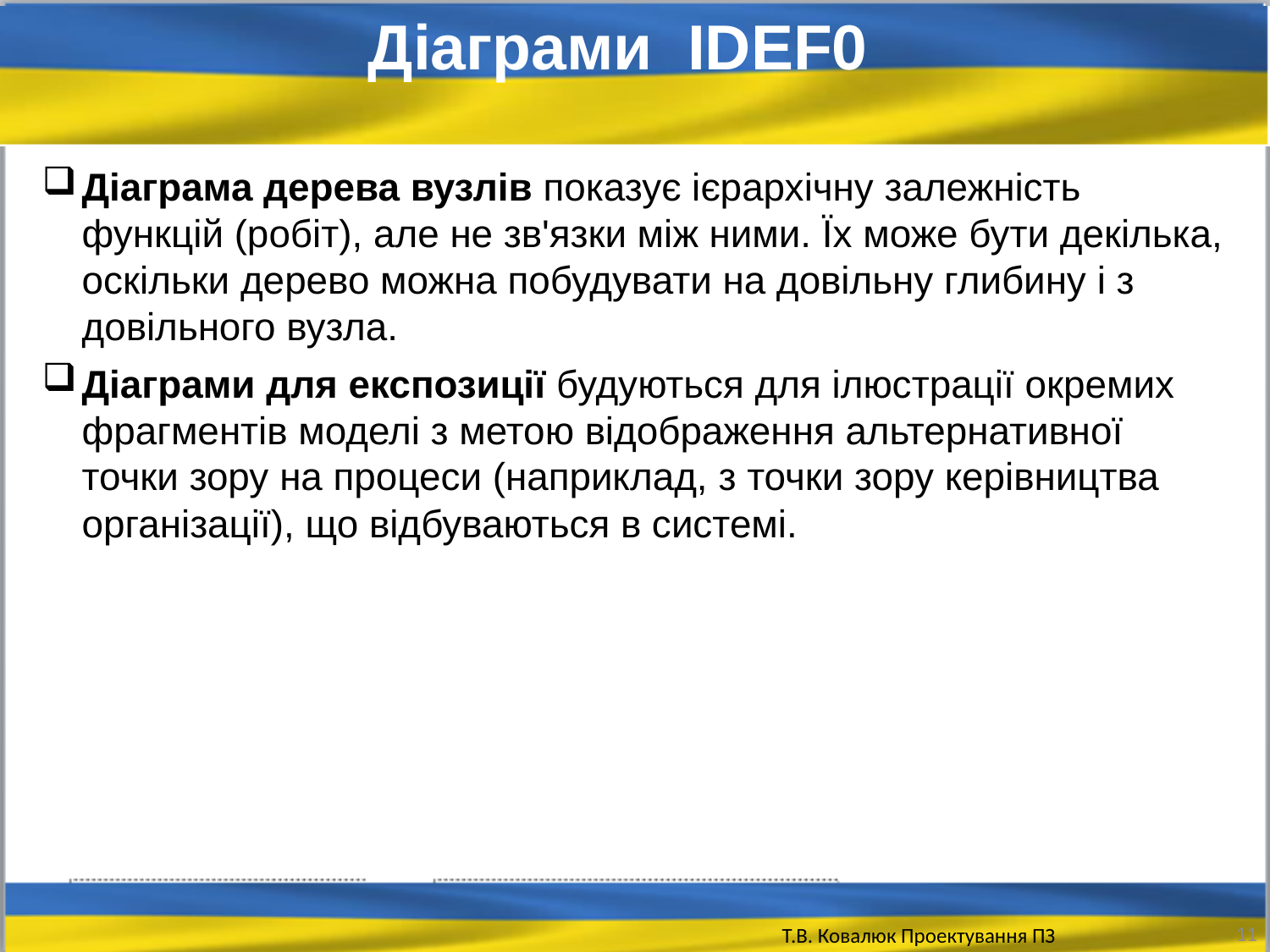

Діаграми  IDEF0
Діаграма дерева вузлів показує ієрархічну залежність функцій (робіт), але не зв'язки між ними. Їх може бути декілька, оскільки дерево можна побудувати на довільну глибину і з довільного вузла.
Діаграми для експозиції будуються для ілюстрації окремих фрагментів моделі з метою відображення альтернативної точки зору на процеси (наприклад, з точки зору керівництва організації), що відбуваються в системі.
11